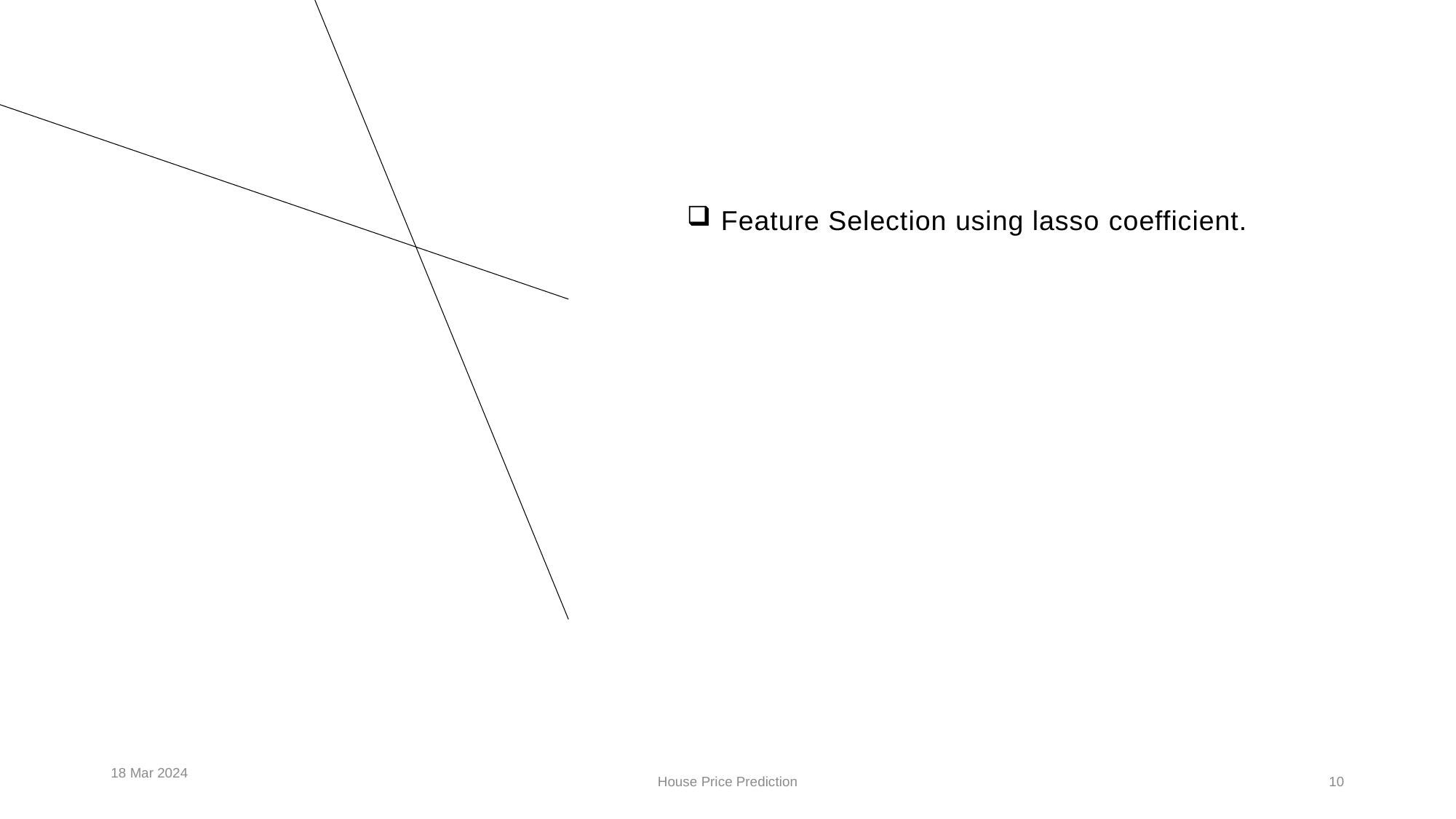

Feature Selection using lasso coefficient.
18 Mar 2024

House Price Prediction
10